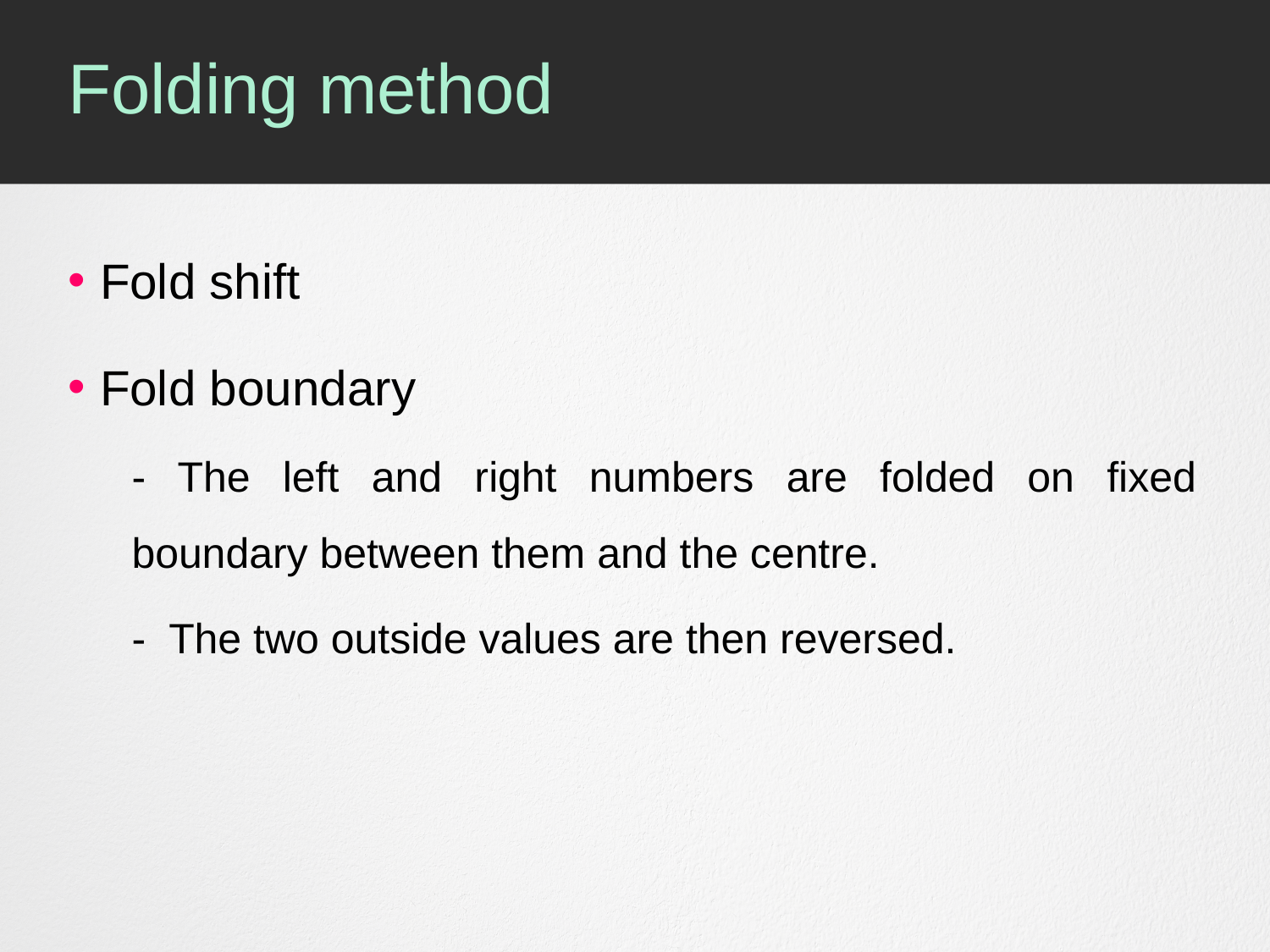

# Folding method
Fold shift
Fold boundary
- The left and right numbers are folded on fixed boundary between them and the centre.
-  The two outside values are then reversed.